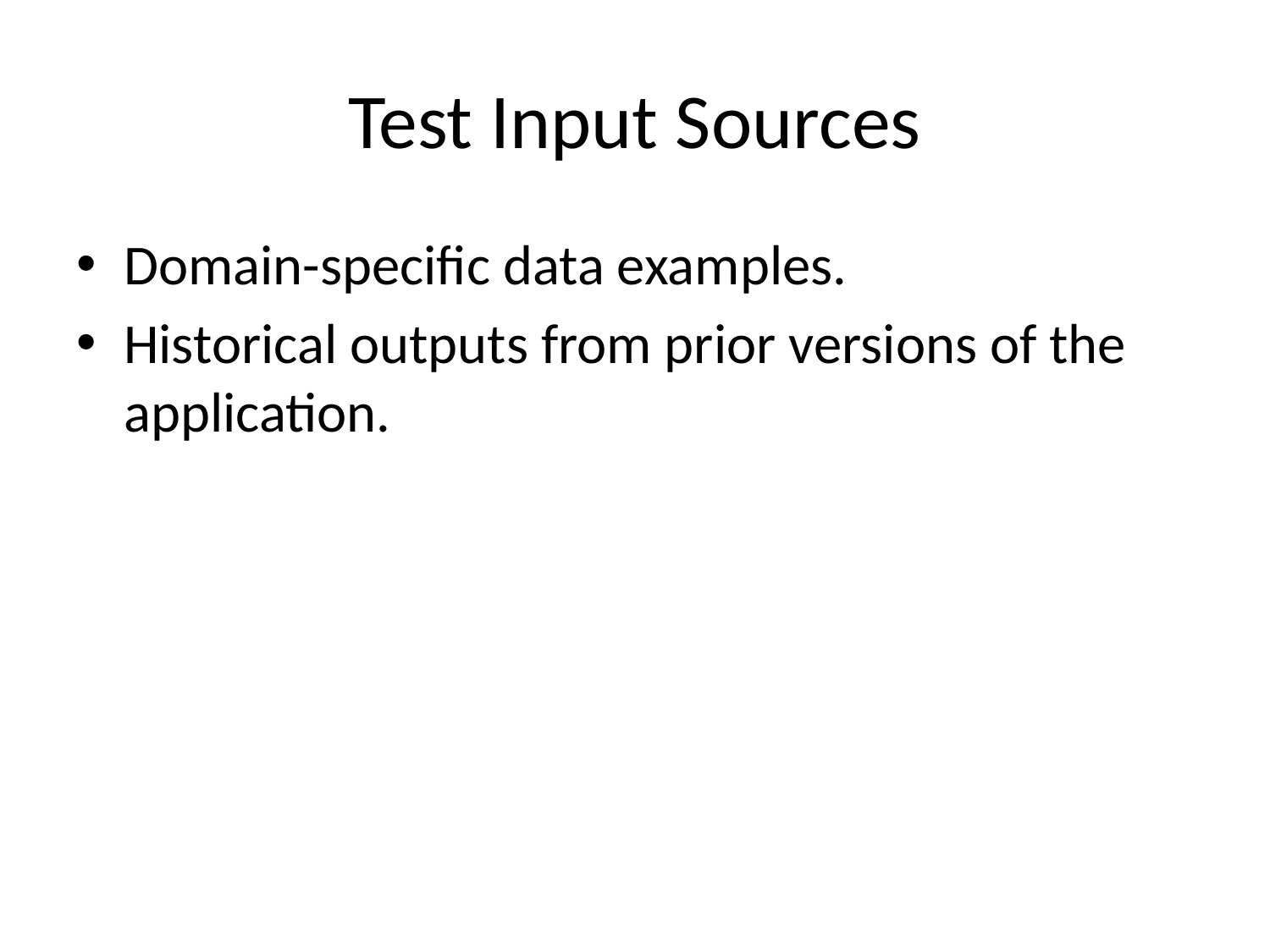

# Test Input Sources
Domain-specific data examples.
Historical outputs from prior versions of the application.